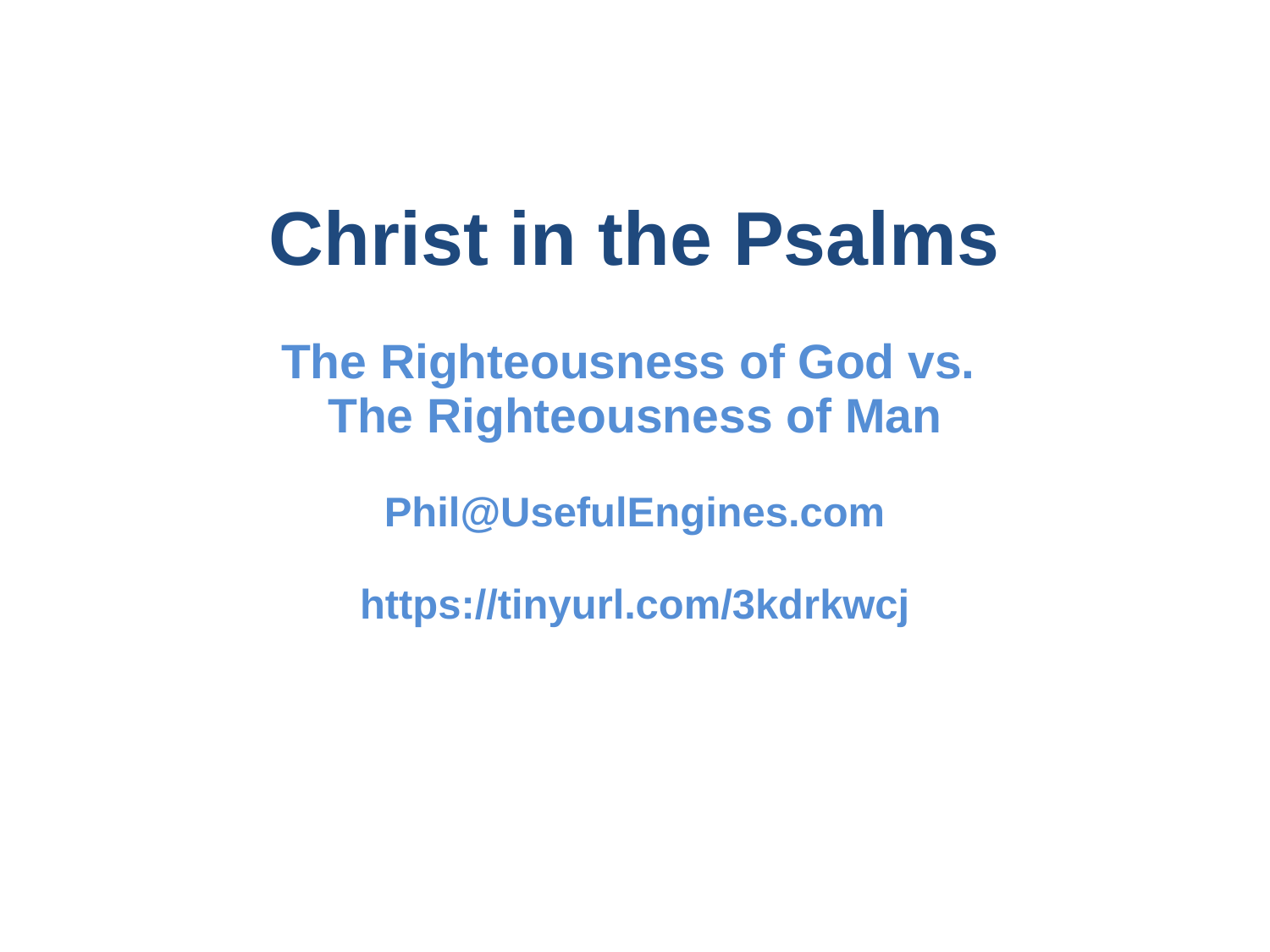

Christ in the Psalms

The Righteousness of God vs.
The Righteousness of Man

Phil@UsefulEngines.com

https://tinyurl.com/3kdrkwcj